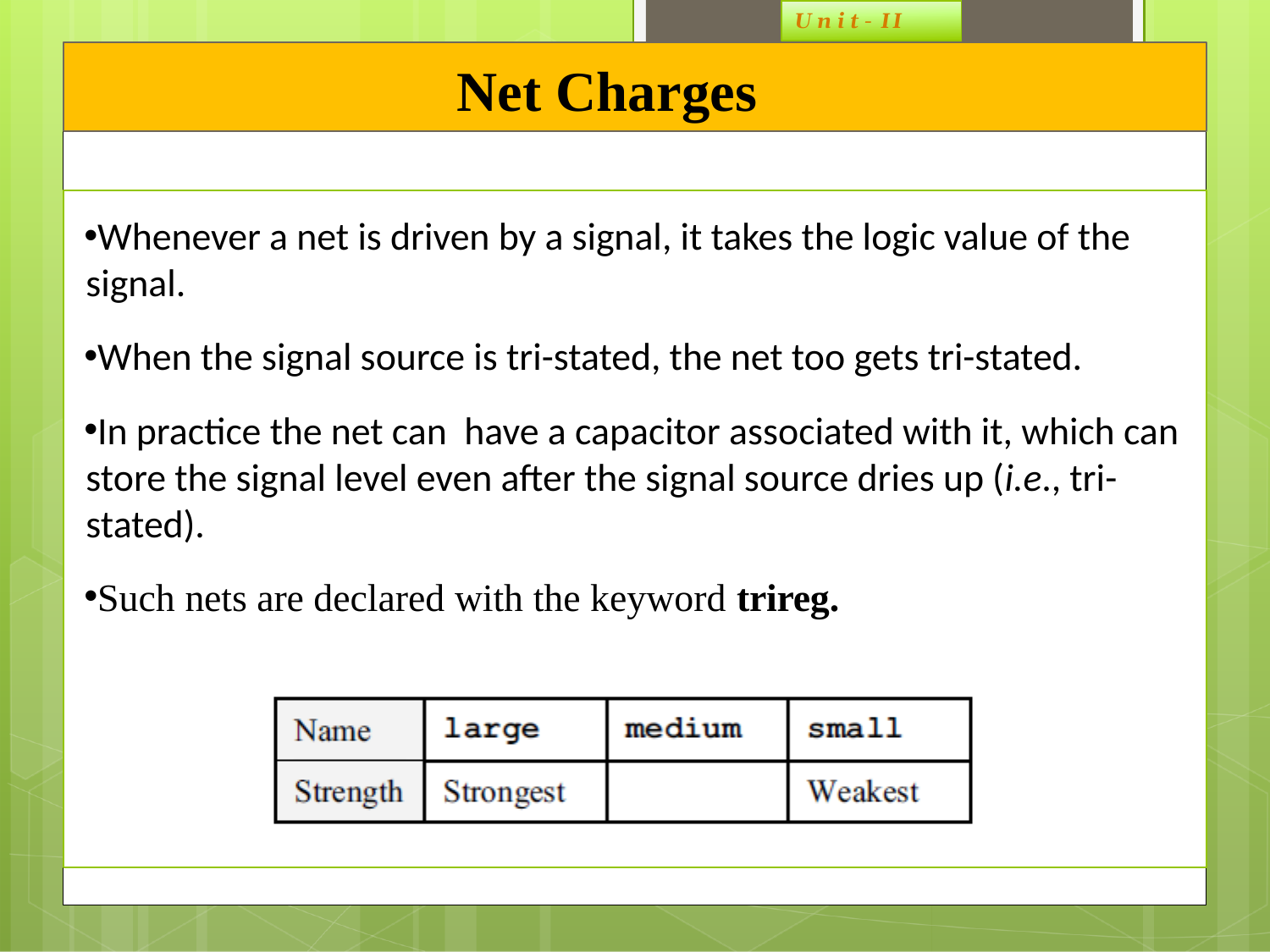

U n i t - II

# Net Charges

Whenever a net is driven by a signal, it takes the logic value of the signal.
When the signal source is tri-stated, the net too gets tri-stated.
In practice the net can  have a capacitor associated with it, which can store the signal level even after the signal source dries up (i.e., tri-stated).
Such nets are declared with the keyword trireg.